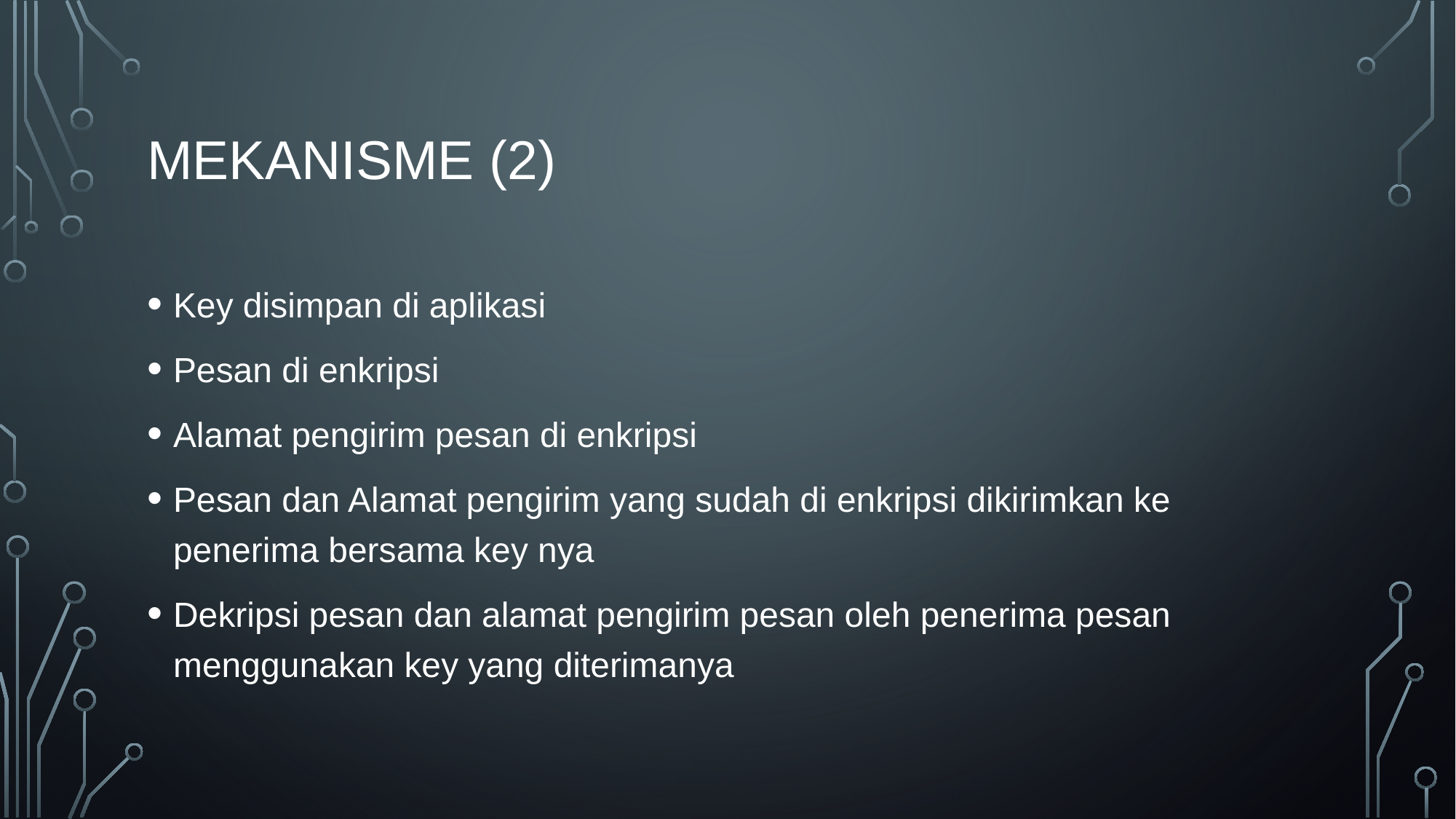

# Mekanisme (2)
Key disimpan di aplikasi
Pesan di enkripsi
Alamat pengirim pesan di enkripsi
Pesan dan Alamat pengirim yang sudah di enkripsi dikirimkan ke penerima bersama key nya
Dekripsi pesan dan alamat pengirim pesan oleh penerima pesan menggunakan key yang diterimanya